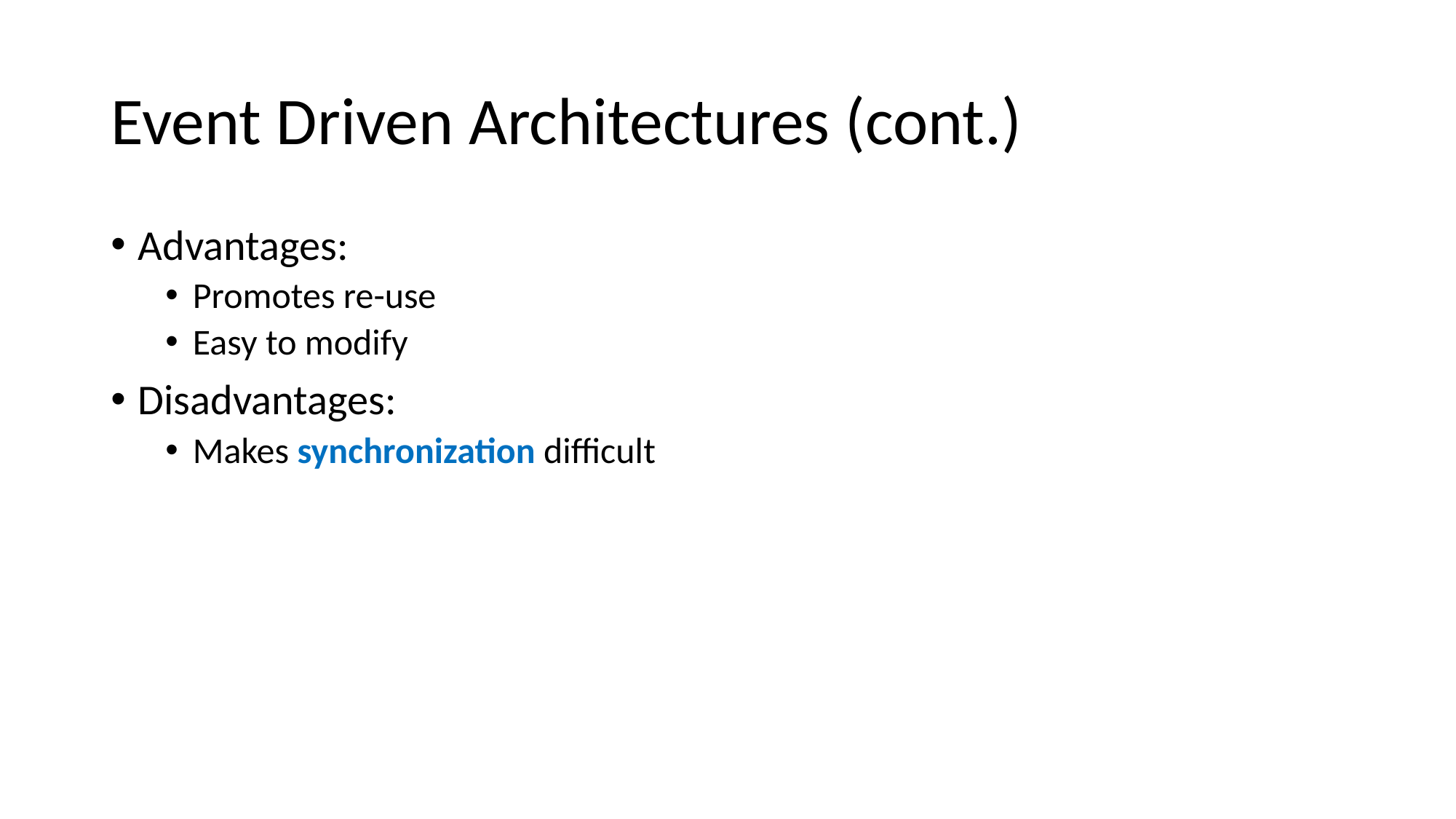

# Event Driven Architectures (cont.)
Advantages:
Promotes re-use
Easy to modify
Disadvantages:
Makes synchronization difficult